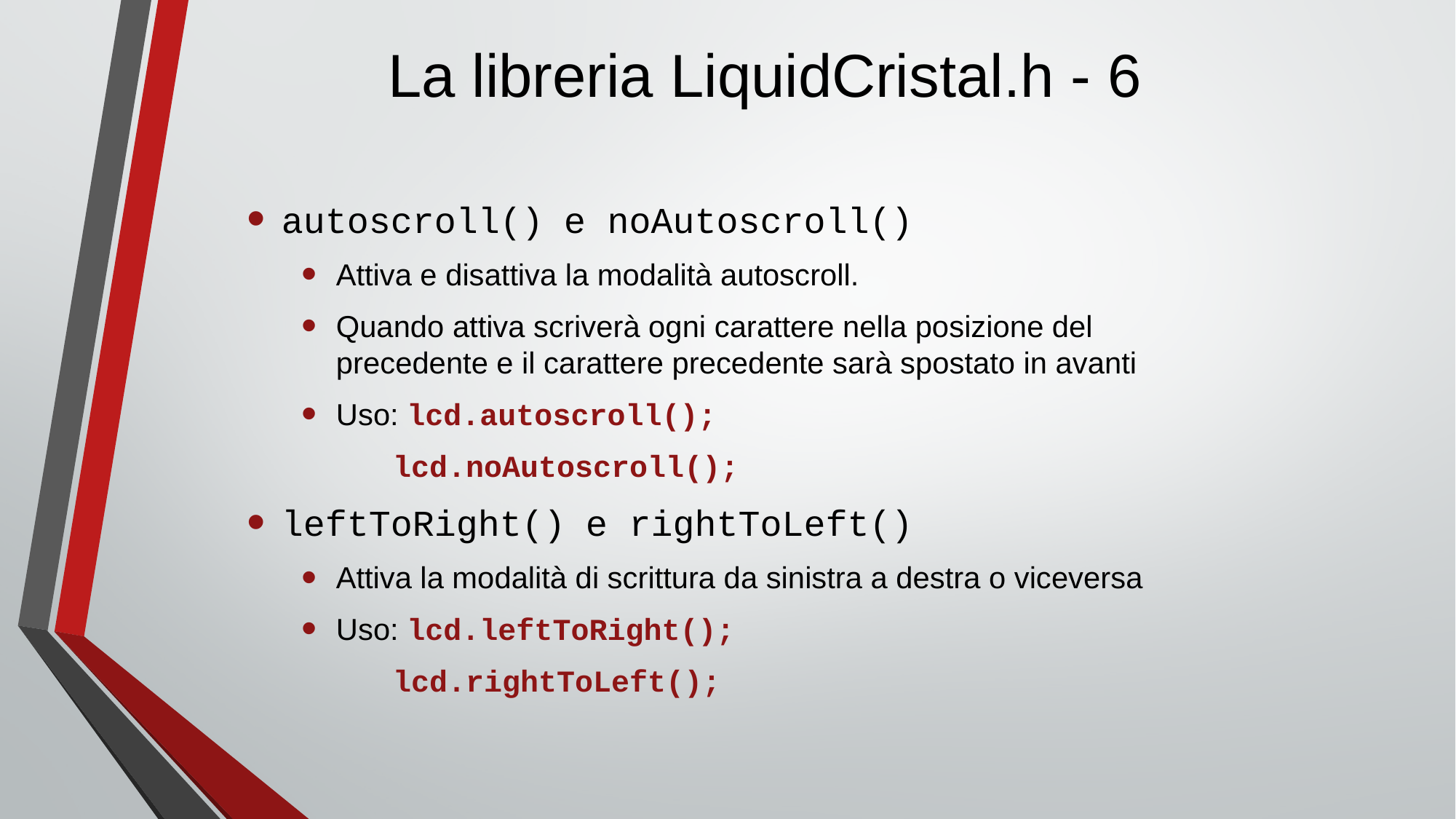

# La libreria LiquidCristal.h - 6
autoscroll() e noAutoscroll()
Attiva e disattiva la modalità autoscroll.
Quando attiva scriverà ogni carattere nella posizione del precedente e il carattere precedente sarà spostato in avanti
Uso: lcd.autoscroll();
     lcd.noAutoscroll();
leftToRight() e rightToLeft()
Attiva la modalità di scrittura da sinistra a destra o viceversa
Uso: lcd.leftToRight();
     lcd.rightToLeft();